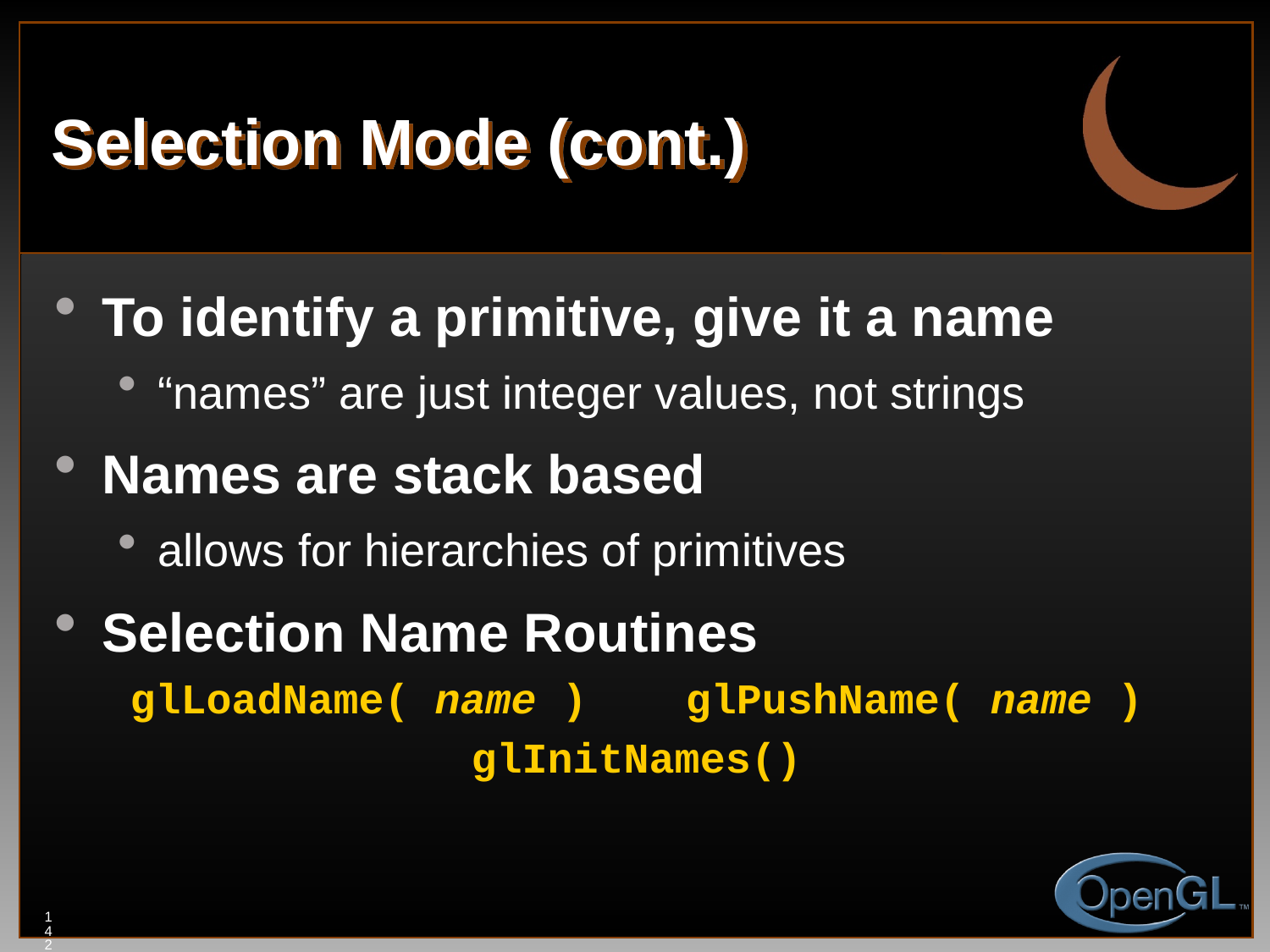

# Selection Mode (cont.)
To identify a primitive, give it a name
“names” are just integer values, not strings
Names are stack based
allows for hierarchies of primitives
Selection Name Routines
glLoadName( name )	glPushName( name )
glInitNames()
142